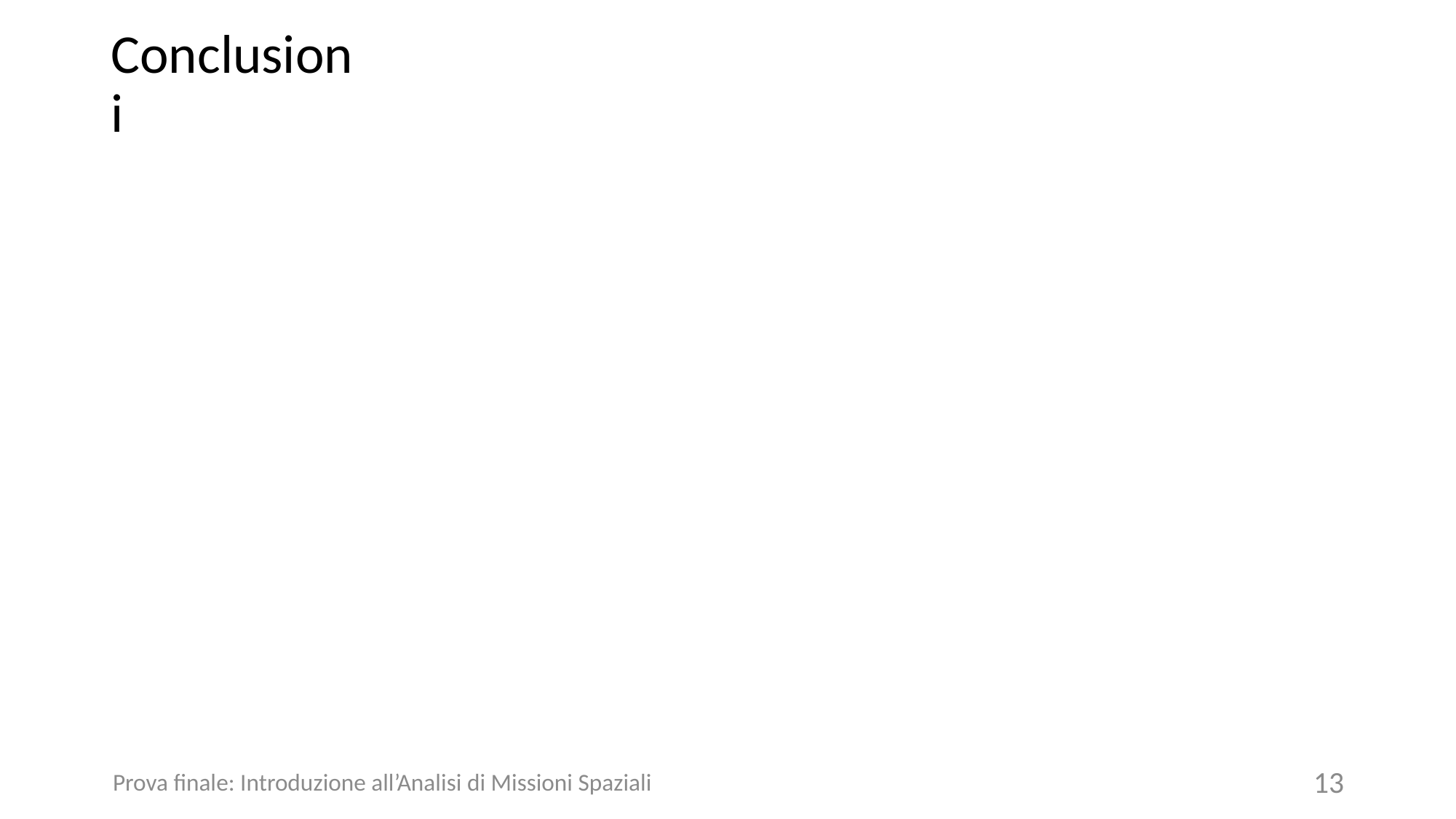

# Conclusioni

13
Prova finale: Introduzione all’Analisi di Missioni Spaziali